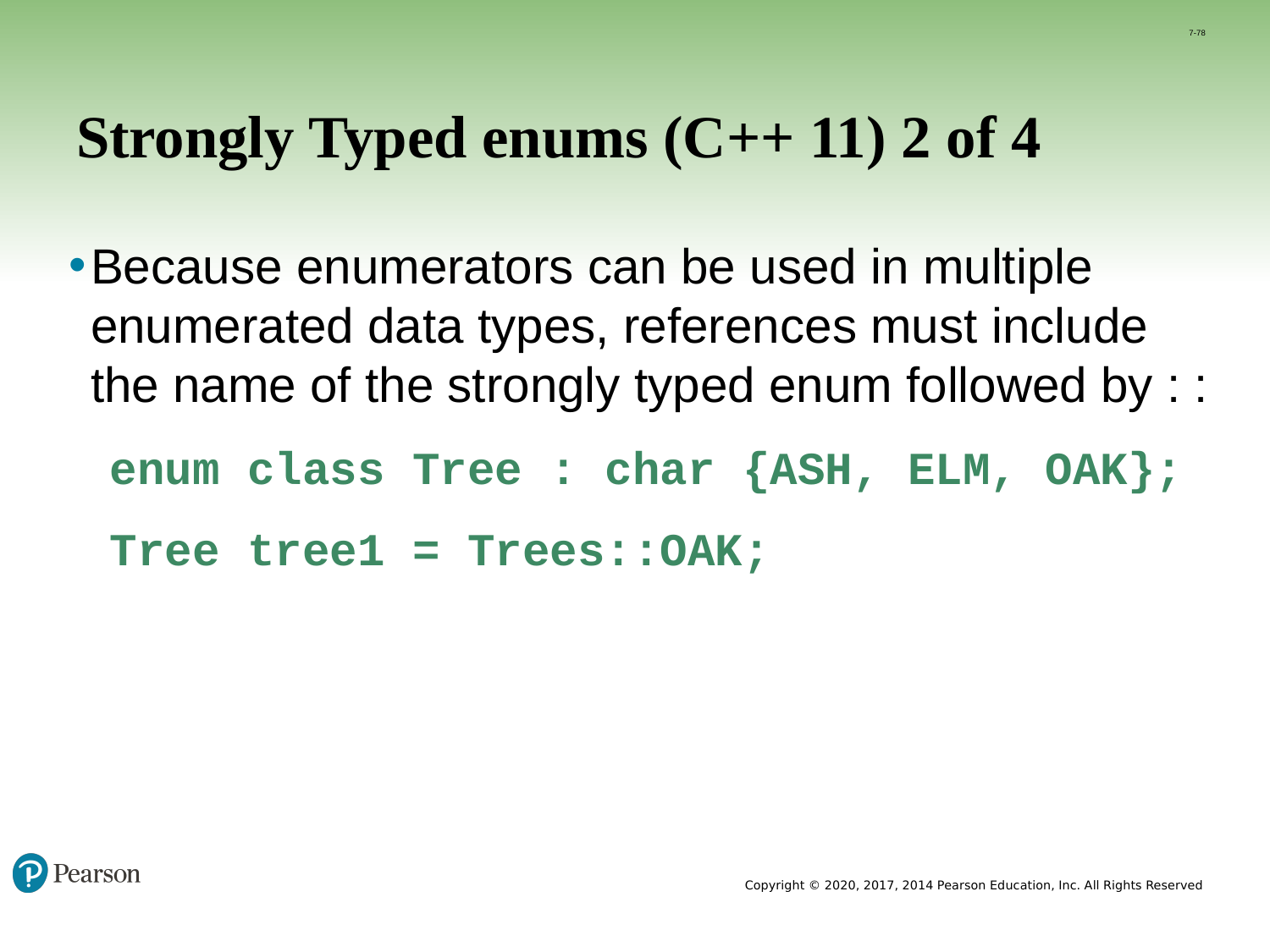

7-78
# Strongly Typed enums (C++ 11) 2 of 4
Because enumerators can be used in multiple enumerated data types, references must include the name of the strongly typed enum followed by : :
  enum class Tree : char {ASH, ELM, OAK};
  Tree tree1 = Trees::OAK;